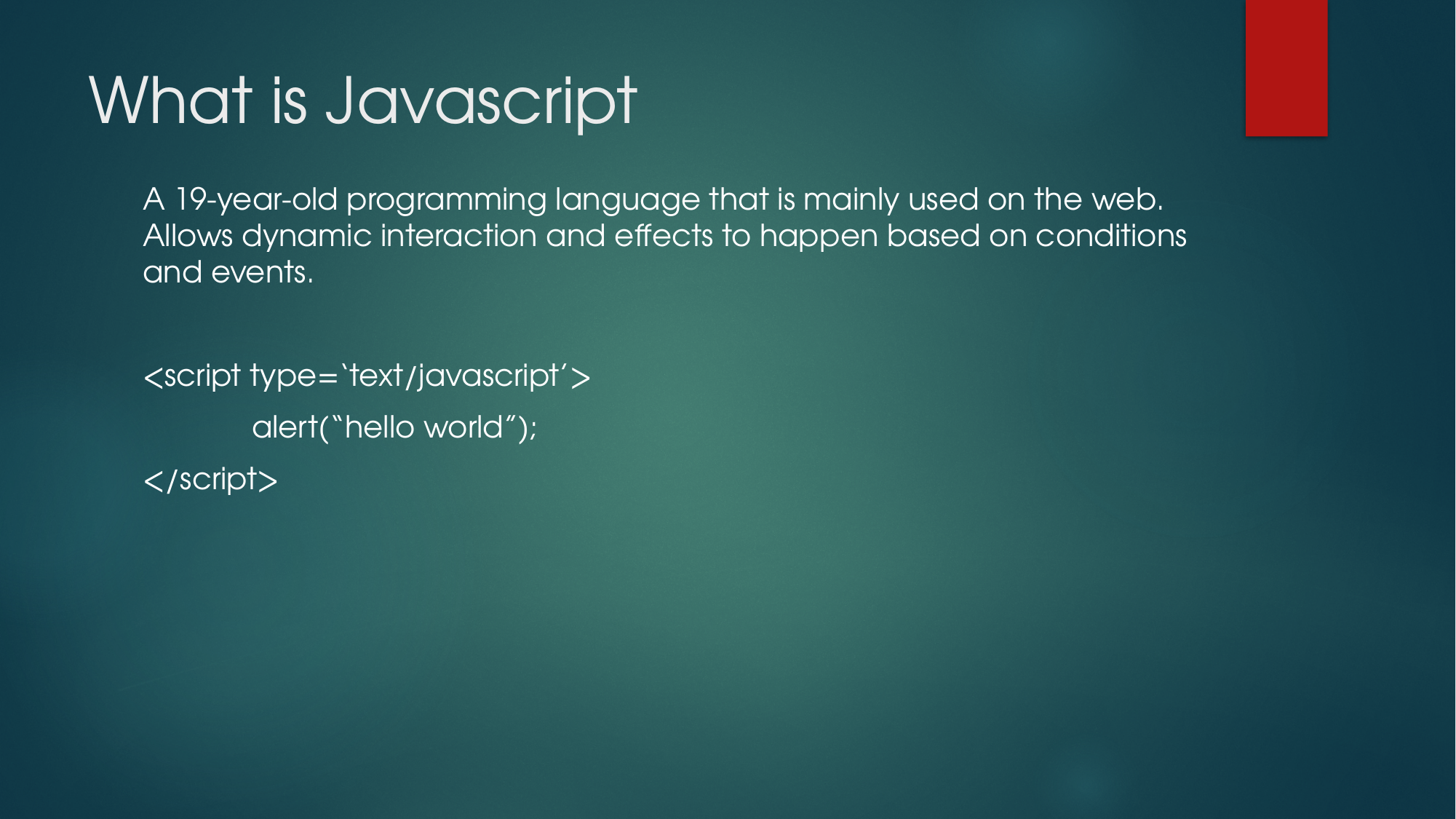

# What is Javascript
A 19-year-old programming language that is mainly used on the web. Allows dynamic interaction and effects to happen based on conditions and events.

<script type=‘text/javascript’>
	alert(“hello world”);
</script>